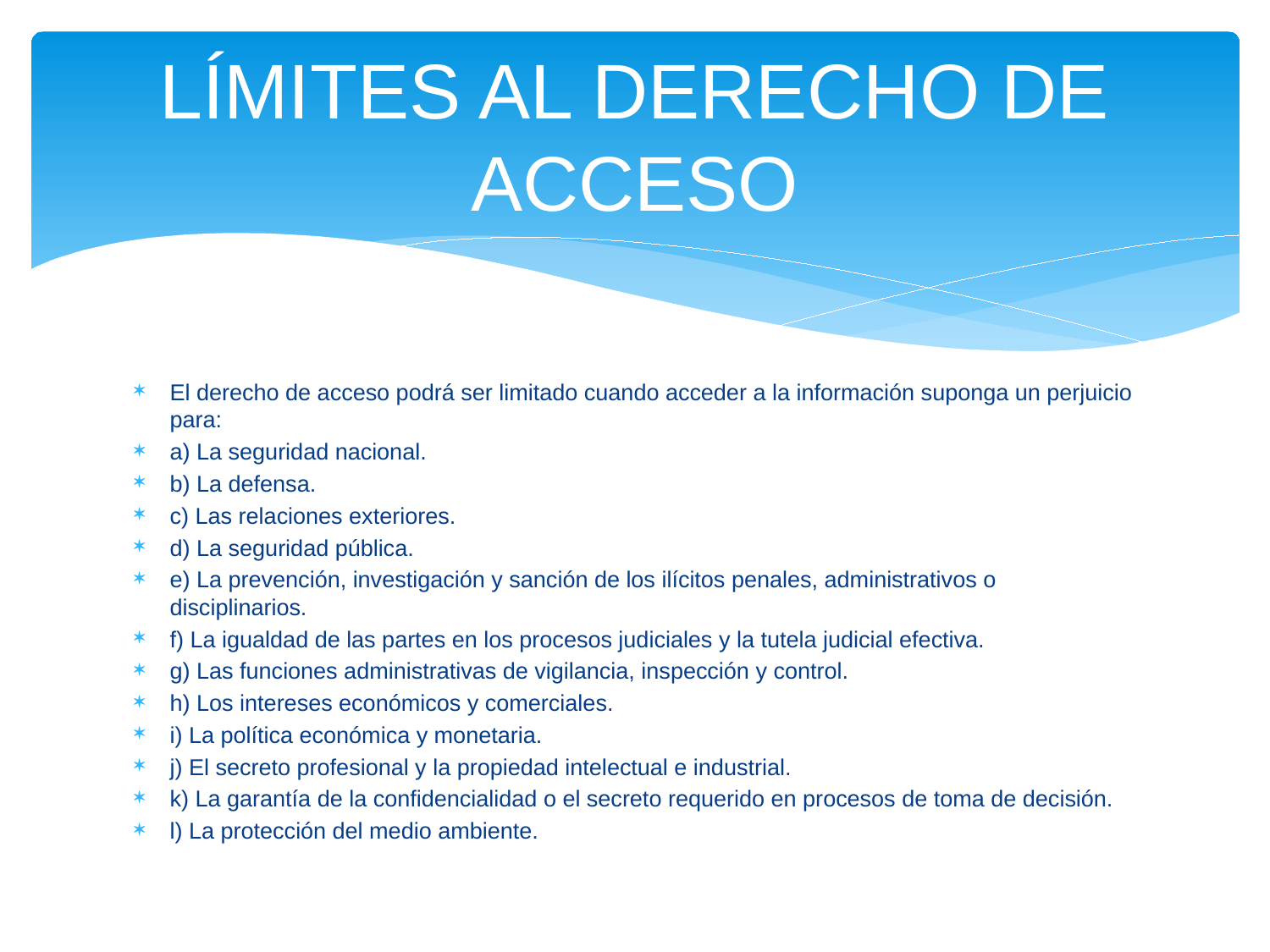

# LÍMITES AL DERECHO DE ACCESO
El derecho de acceso podrá ser limitado cuando acceder a la información suponga un perjuicio para:
a) La seguridad nacional.
b) La defensa.
c) Las relaciones exteriores.
d) La seguridad pública.
e) La prevención, investigación y sanción de los ilícitos penales, administrativos o disciplinarios.
f) La igualdad de las partes en los procesos judiciales y la tutela judicial efectiva.
g) Las funciones administrativas de vigilancia, inspección y control.
h) Los intereses económicos y comerciales.
i) La política económica y monetaria.
j) El secreto profesional y la propiedad intelectual e industrial.
k) La garantía de la confidencialidad o el secreto requerido en procesos de toma de decisión.
l) La protección del medio ambiente.